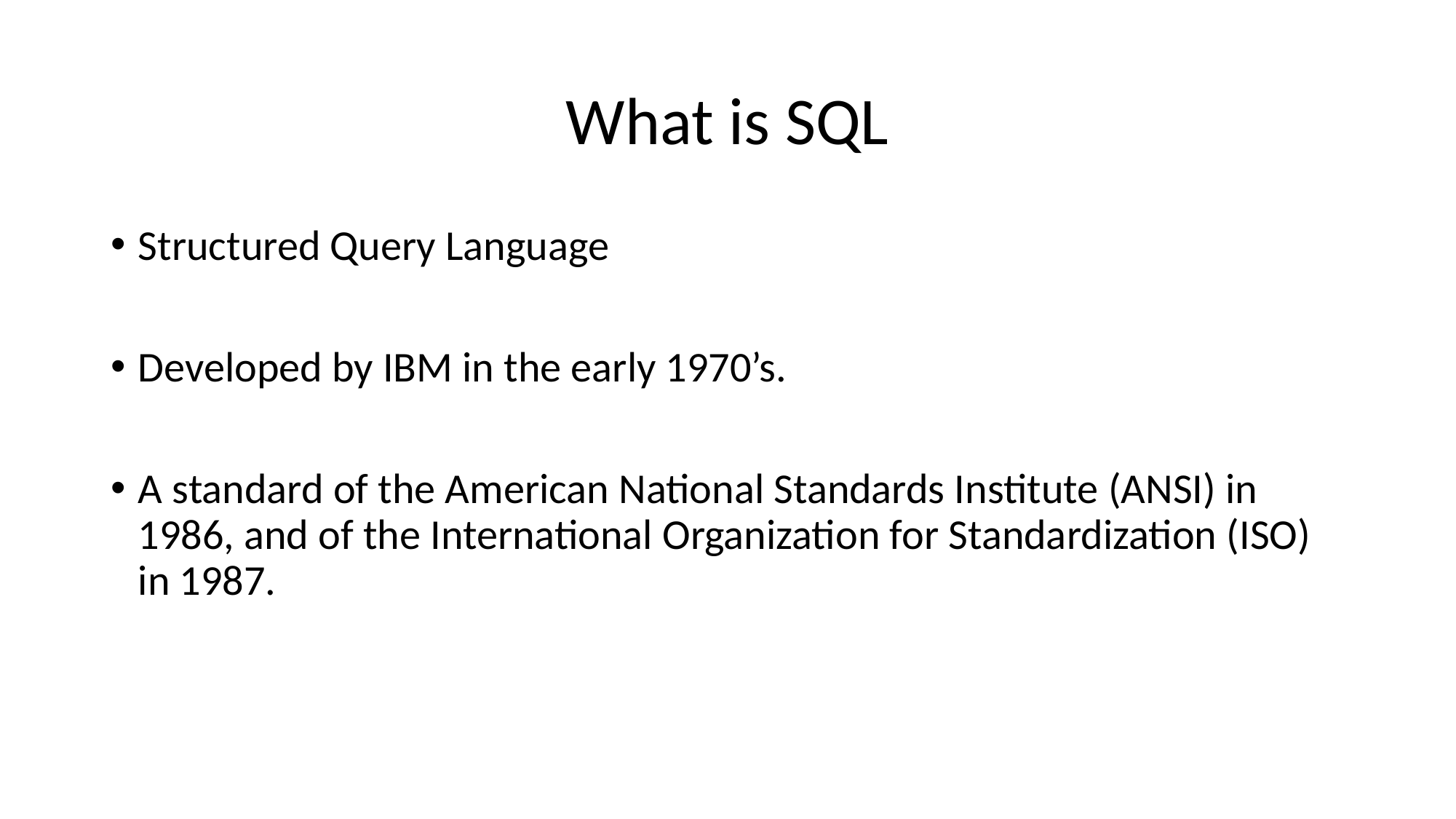

# What is SQL
Structured Query Language

Developed by IBM in the early 1970’s.

A standard of the American National Standards Institute (ANSI) in 1986, and of the International Organization for Standardization (ISO) in 1987.